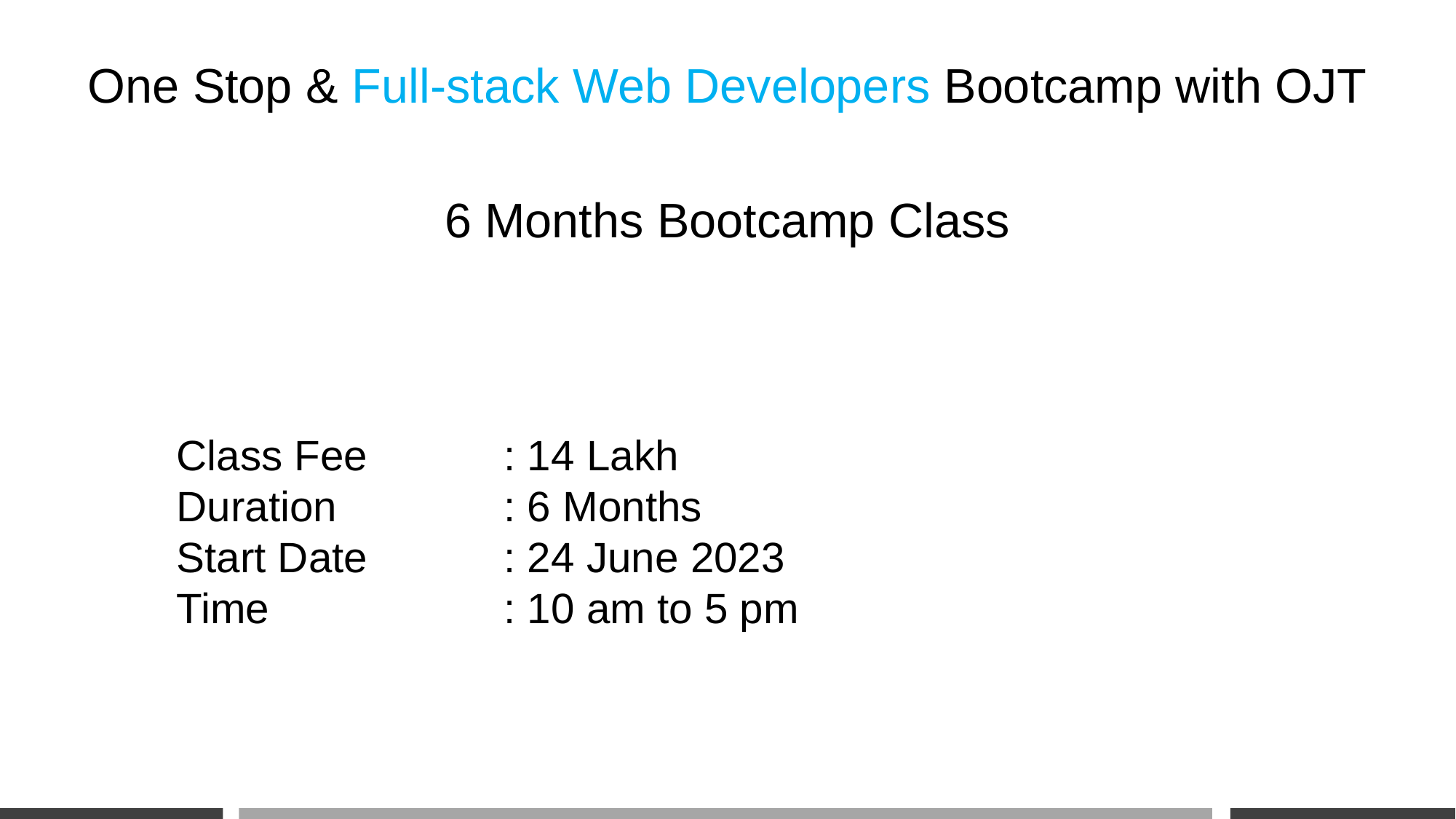

One Stop & Full-stack Web Developers Bootcamp with OJT

6 Months Bootcamp Class
Class Fee		: 14 Lakh
Duration		: 6 Months
Start Date		: 24 June 2023
Time			: 10 am to 5 pm